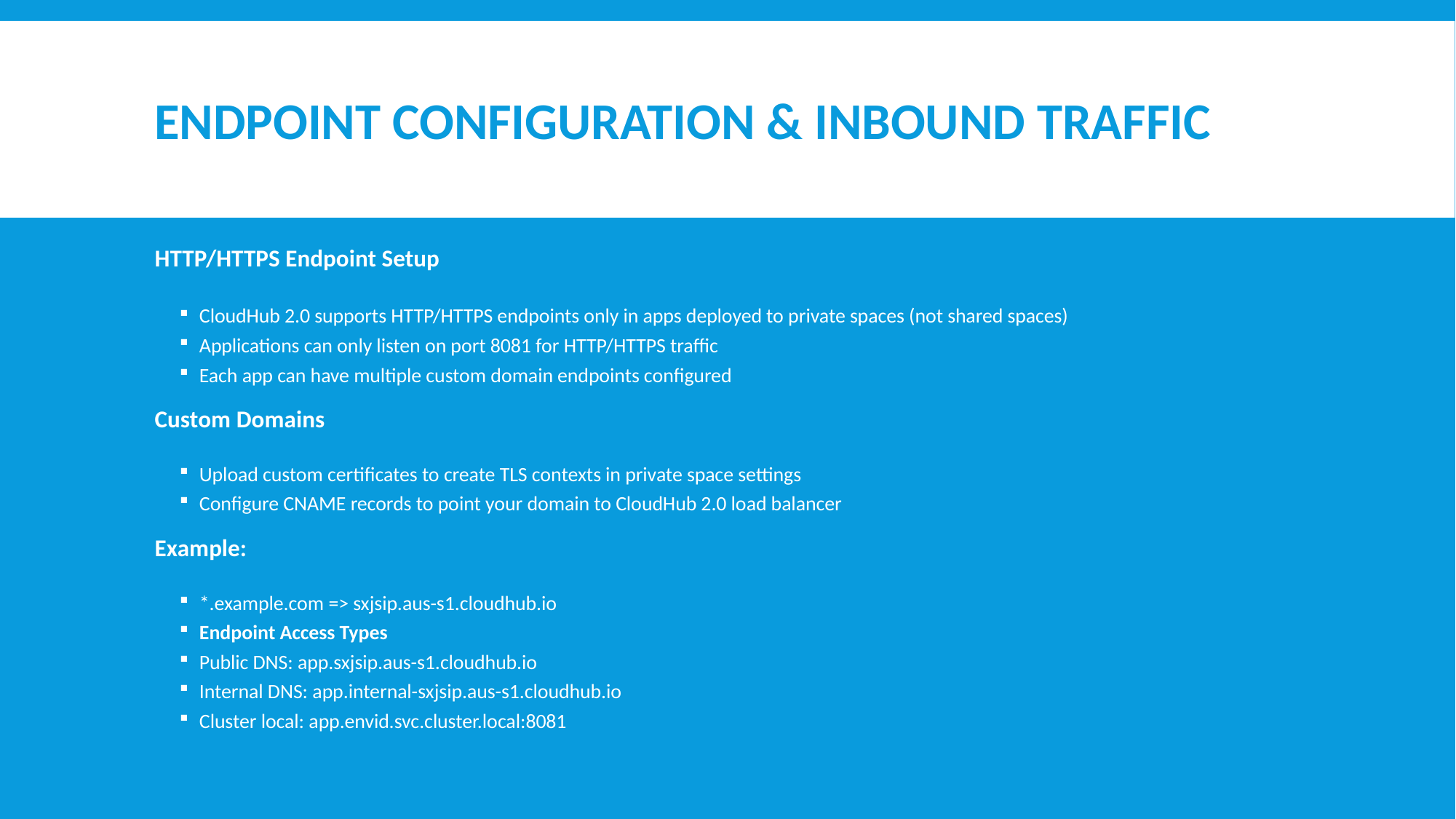

# Endpoint Configuration & Inbound Traffic
HTTP/HTTPS Endpoint Setup
CloudHub 2.0 supports HTTP/HTTPS endpoints only in apps deployed to private spaces (not shared spaces)
Applications can only listen on port 8081 for HTTP/HTTPS traffic
Each app can have multiple custom domain endpoints configured
Custom Domains
Upload custom certificates to create TLS contexts in private space settings
Configure CNAME records to point your domain to CloudHub 2.0 load balancer
Example:
*.example.com => sxjsip.aus-s1.cloudhub.io
Endpoint Access Types
Public DNS: app.sxjsip.aus-s1.cloudhub.io
Internal DNS: app.internal-sxjsip.aus-s1.cloudhub.io
Cluster local: app.envid.svc.cluster.local:8081